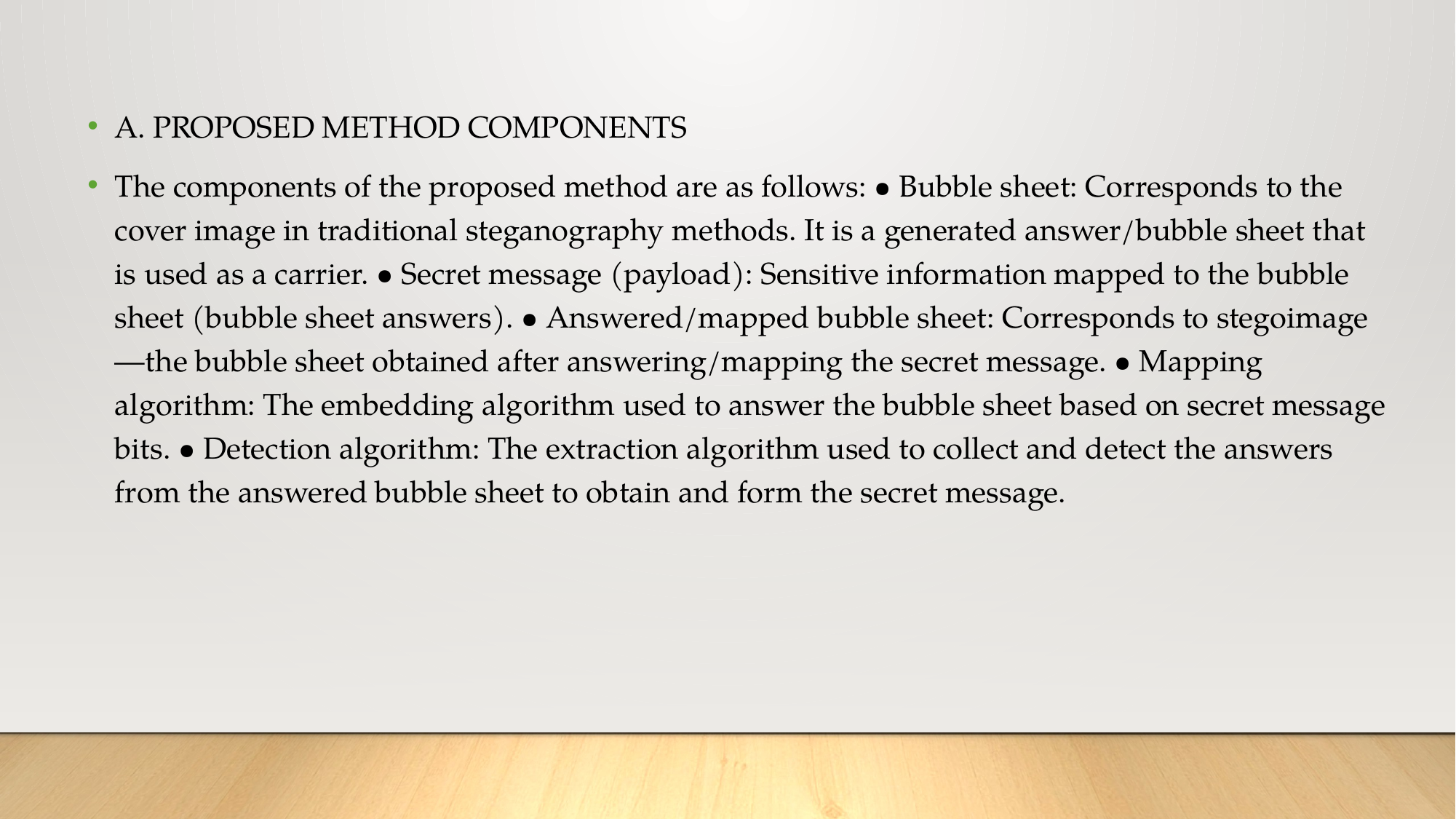

A. PROPOSED METHOD COMPONENTS
The components of the proposed method are as follows: • Bubble sheet: Corresponds to the cover image in traditional steganography methods. It is a generated answer/bubble sheet that is used as a carrier. • Secret message (payload): Sensitive information mapped to the bubble sheet (bubble sheet answers). • Answered/mapped bubble sheet: Corresponds to stegoimage—the bubble sheet obtained after answering/mapping the secret message. • Mapping algorithm: The embedding algorithm used to answer the bubble sheet based on secret message bits. • Detection algorithm: The extraction algorithm used to collect and detect the answers from the answered bubble sheet to obtain and form the secret message.